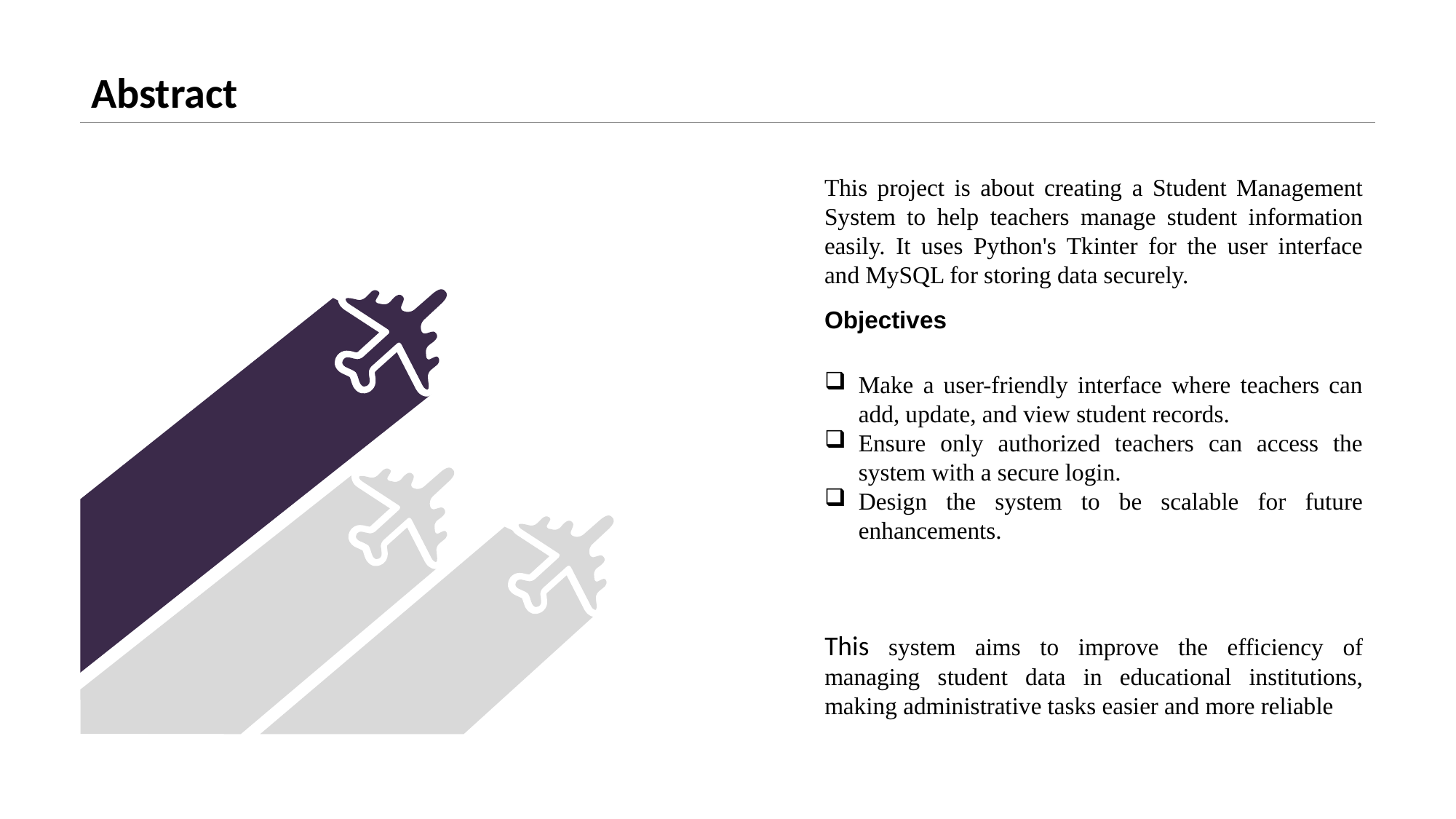

# Abstract
This project is about creating a Student Management System to help teachers manage student information easily. It uses Python's Tkinter for the user interface and MySQL for storing data securely.

Objectives
Make a user-friendly interface where teachers can add, update, and view student records.
Ensure only authorized teachers can access the system with a secure login.
Design the system to be scalable for future enhancements.

This system aims to improve the efficiency of managing student data in educational institutions, making administrative tasks easier and more reliable